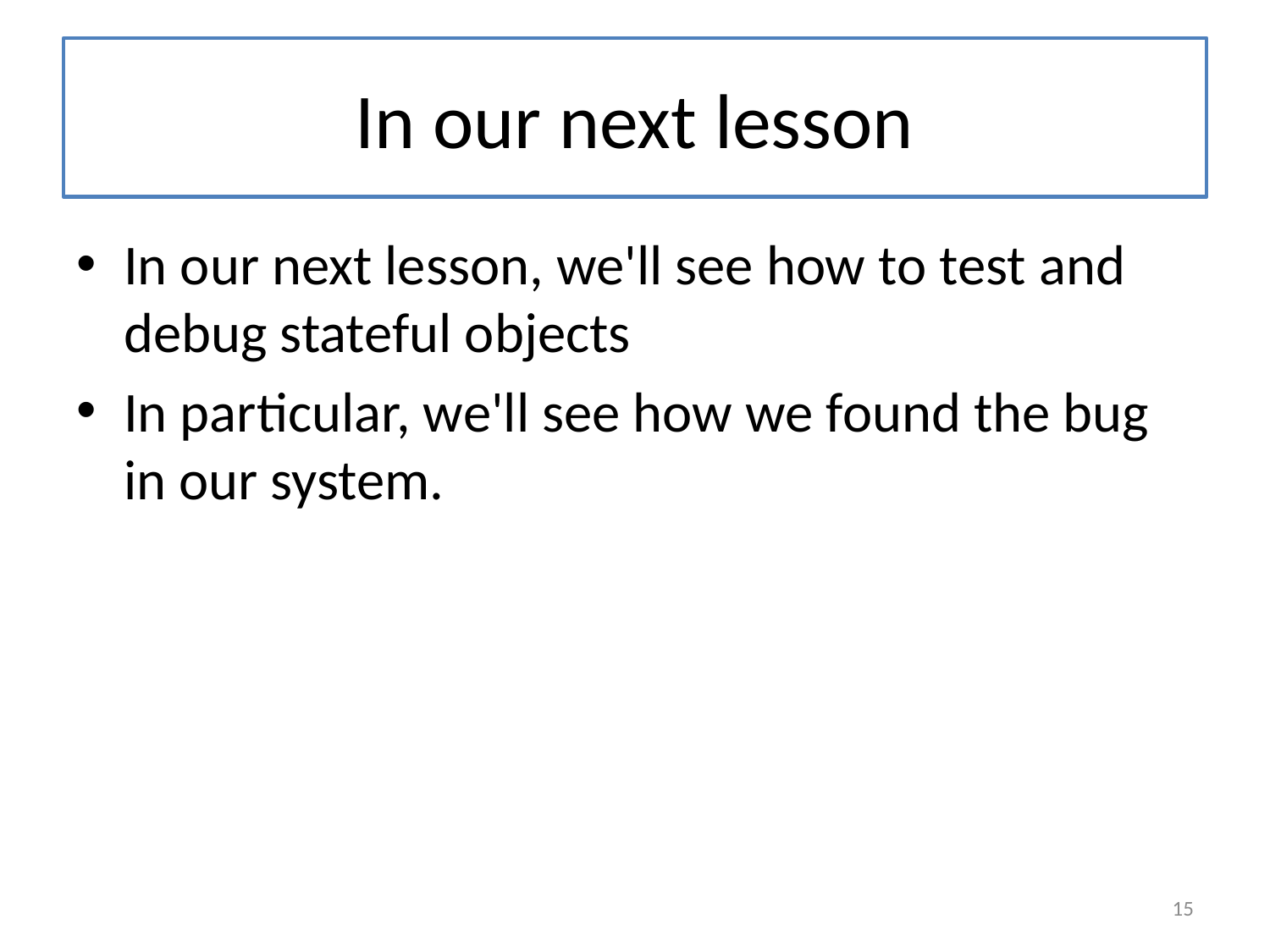

# In our next lesson
In our next lesson, we'll see how to test and debug stateful objects
In particular, we'll see how we found the bug in our system.
15